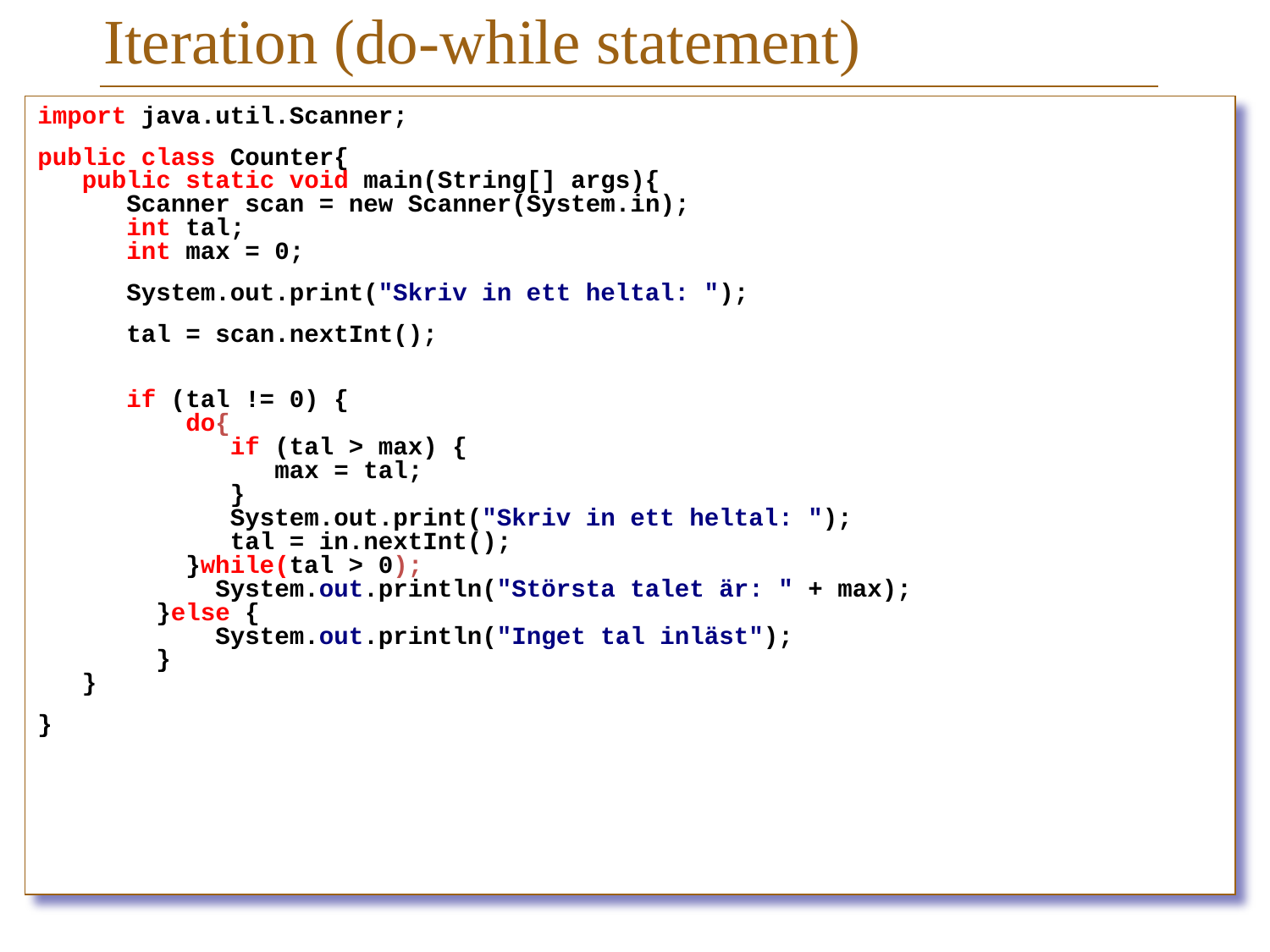

# Iteration (do-while statement)
import java.util.Scanner;
public class Counter{
   public static void main(String[] args){
      Scanner scan = new Scanner(System.in);
      int tal;
      int max = 0;
      System.out.print("Skriv in ett heltal: ");
      tal = scan.nextInt();
      if (tal != 0) {
          do{
             if (tal > max) {
                max = tal;
             }
             System.out.print("Skriv in ett heltal: ");
             tal = in.nextInt();
          }while(tal > 0);
            System.out.println("Största talet är: " + max);
        }else {
            System.out.println("Inget tal inläst");
        }
   }
}